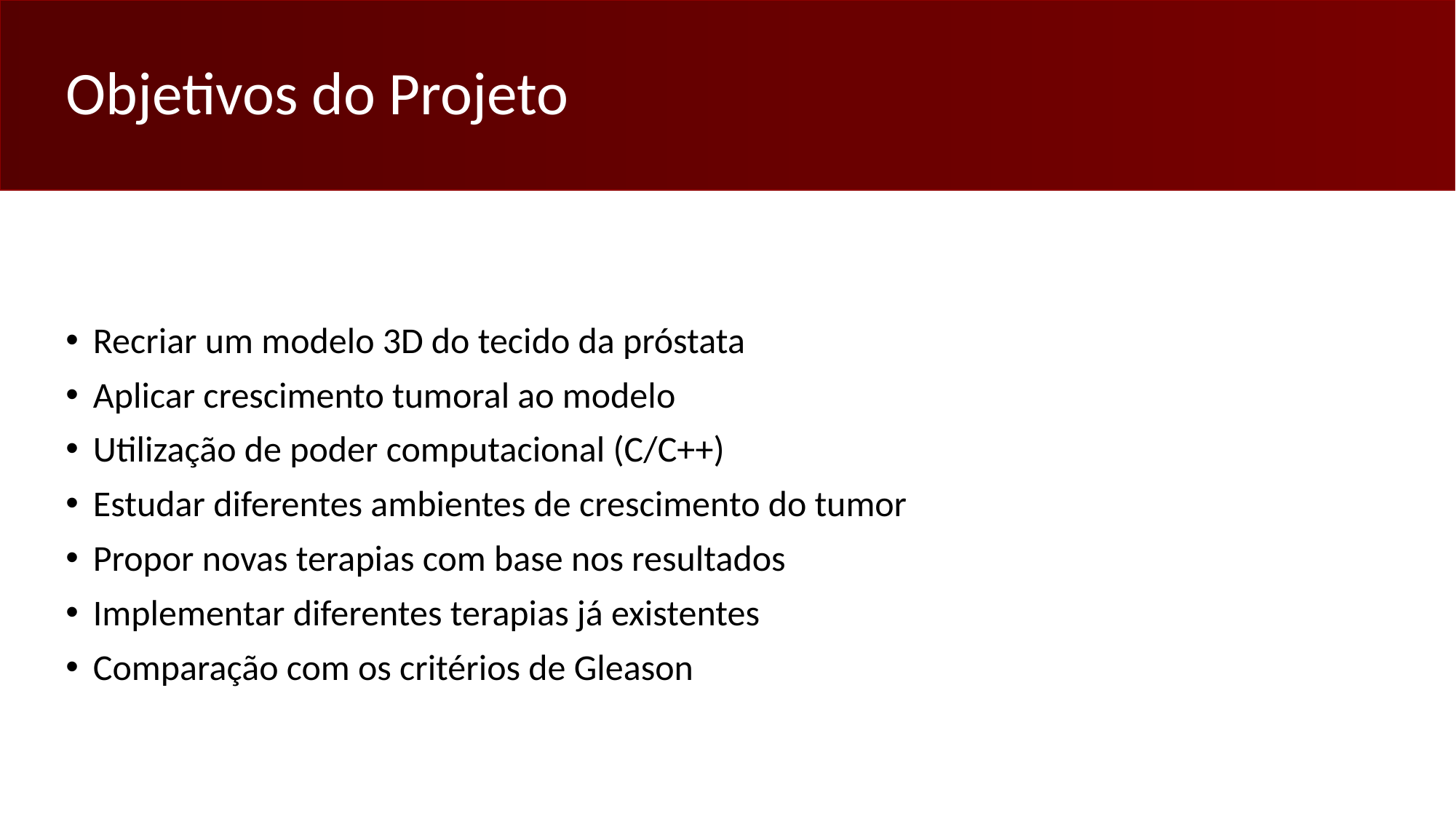

# Objetivos do Projeto
Recriar um modelo 3D do tecido da próstata
Aplicar crescimento tumoral ao modelo
Utilização de poder computacional (C/C++)
Estudar diferentes ambientes de crescimento do tumor
Propor novas terapias com base nos resultados
Implementar diferentes terapias já existentes
Comparação com os critérios de Gleason